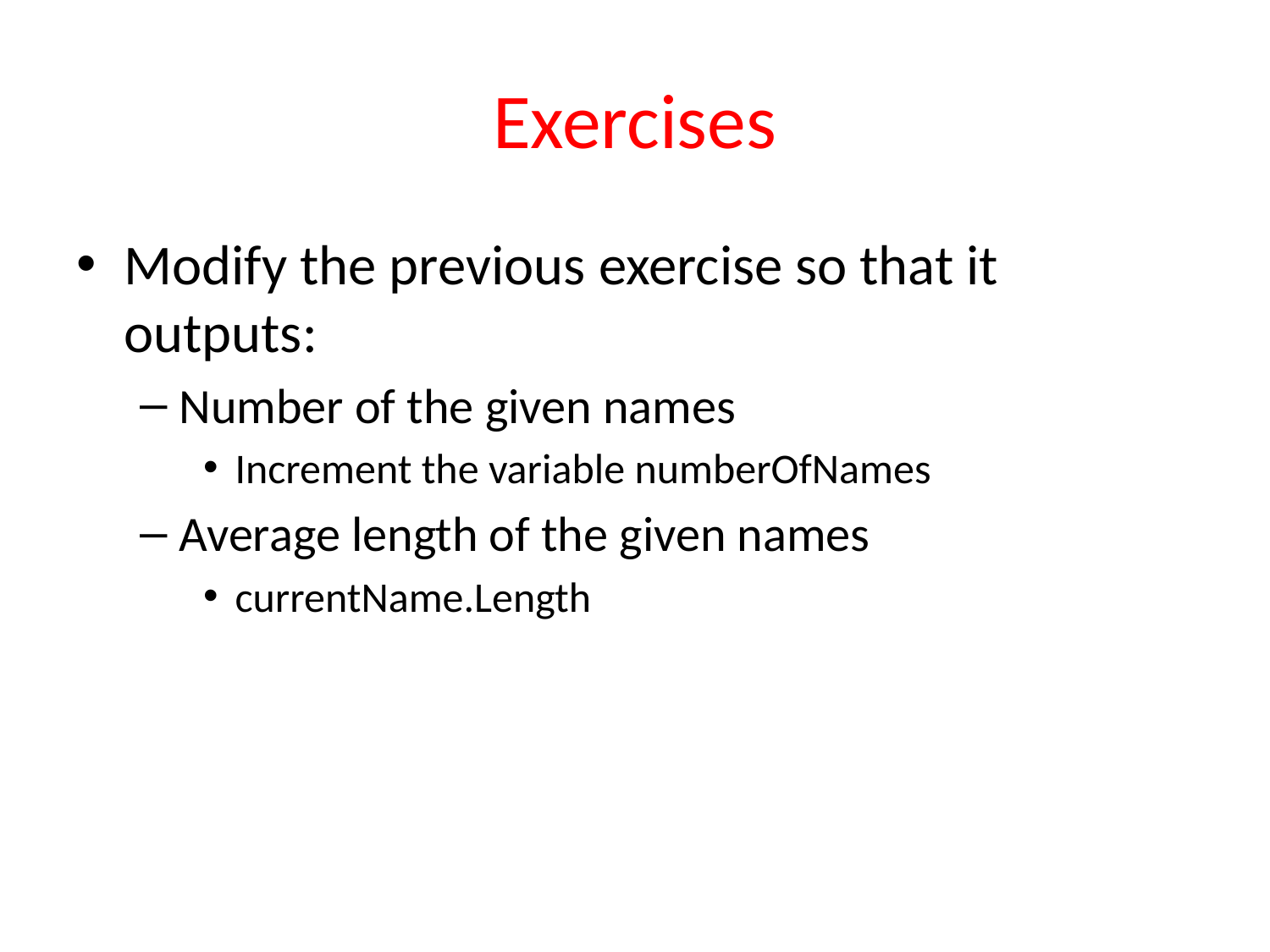

# Exercises
Modify the previous exercise so that it outputs:
Number of the given names
Increment the variable numberOfNames
Average length of the given names
currentName.Length